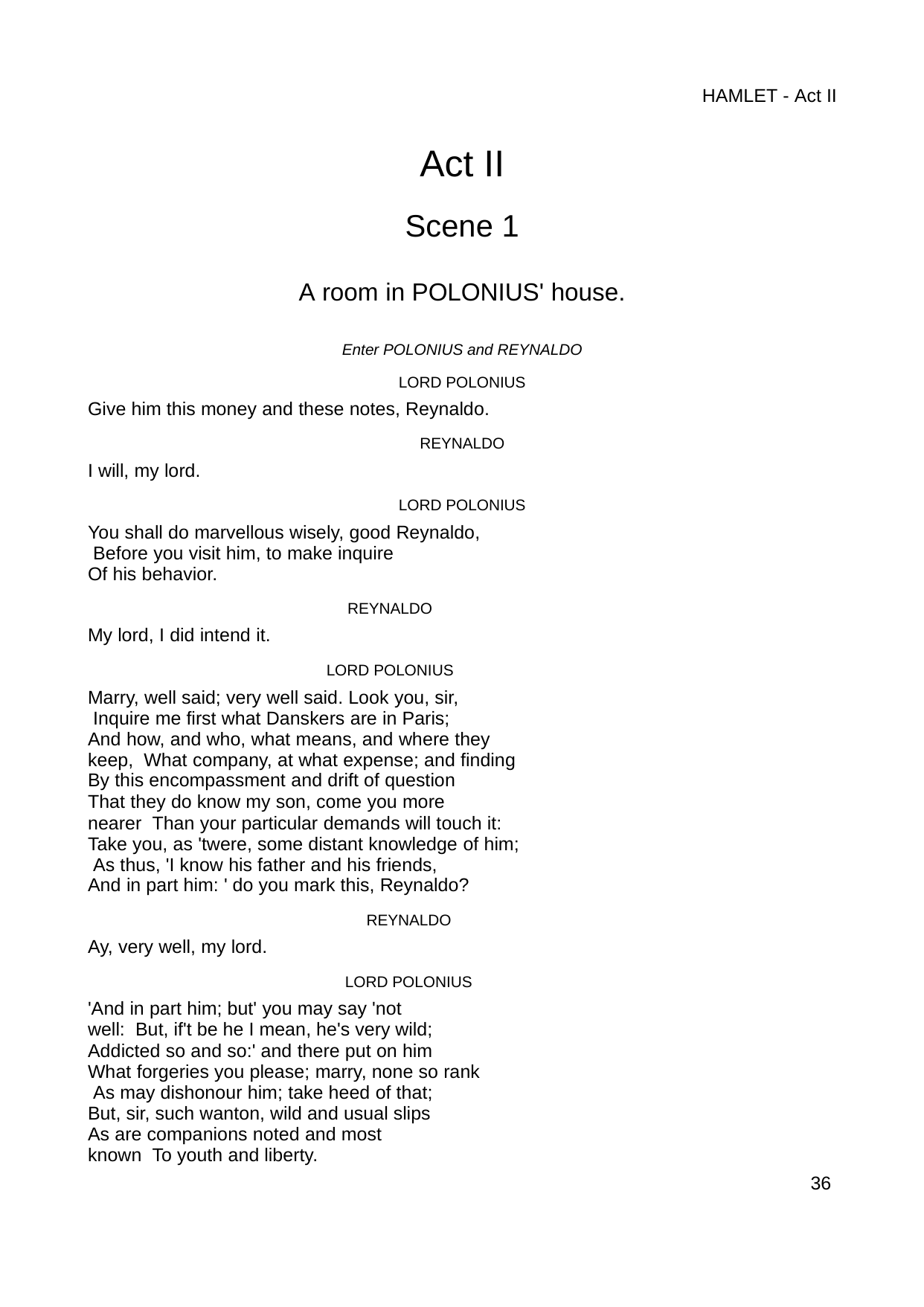

HAMLET - Act II
# Act II
Scene 1

A room in POLONIUS' house.

Enter POLONIUS and REYNALDO
LORD POLONIUS
Give him this money and these notes, Reynaldo.
REYNALDO
I will, my lord.
LORD POLONIUS
You shall do marvellous wisely, good Reynaldo,  Before you visit him, to make inquire
Of his behavior.
REYNALDO
My lord, I did intend it.
LORD POLONIUS
Marry, well said; very well said. Look you, sir,  Inquire me first what Danskers are in Paris;
And how, and who, what means, and where they keep,  What company, at what expense; and finding
By this encompassment and drift of question
That they do know my son, come you more nearer  Than your particular demands will touch it:
Take you, as 'twere, some distant knowledge of him;  As thus, 'I know his father and his friends,
And in part him: ' do you mark this, Reynaldo?
REYNALDO
Ay, very well, my lord.
LORD POLONIUS
'And in part him; but' you may say 'not well:  But, if't be he I mean, he's very wild;  Addicted so and so:' and there put on him
What forgeries you please; marry, none so rank  As may dishonour him; take heed of that;
But, sir, such wanton, wild and usual slips  As are companions noted and most known  To youth and liberty.
36